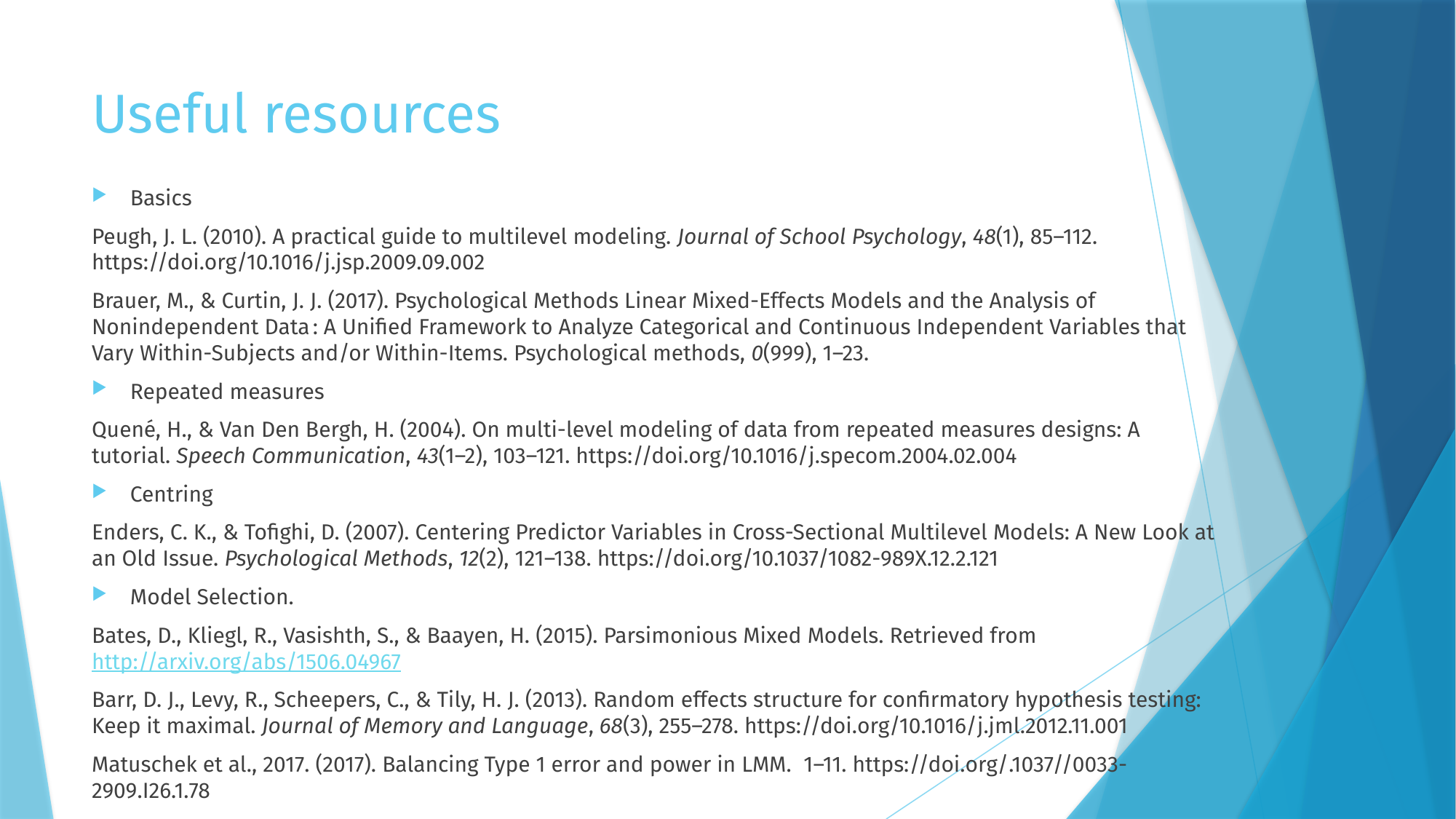

# Useful resources
Basics
Peugh, J. L. (2010). A practical guide to multilevel modeling. Journal of School Psychology, 48(1), 85–112. https://doi.org/10.1016/j.jsp.2009.09.002
Brauer, M., & Curtin, J. J. (2017). Psychological Methods Linear Mixed-Effects Models and the Analysis of Nonindependent Data : A Unified Framework to Analyze Categorical and Continuous Independent Variables that Vary Within-Subjects and/or Within-Items. Psychological methods, 0(999), 1–23.
Repeated measures
Quené, H., & Van Den Bergh, H. (2004). On multi-level modeling of data from repeated measures designs: A tutorial. Speech Communication, 43(1–2), 103–121. https://doi.org/10.1016/j.specom.2004.02.004
Centring
Enders, C. K., & Tofighi, D. (2007). Centering Predictor Variables in Cross-Sectional Multilevel Models: A New Look at an Old Issue. Psychological Methods, 12(2), 121–138. https://doi.org/10.1037/1082-989X.12.2.121
Model Selection.
Bates, D., Kliegl, R., Vasishth, S., & Baayen, H. (2015). Parsimonious Mixed Models. Retrieved from http://arxiv.org/abs/1506.04967
Barr, D. J., Levy, R., Scheepers, C., & Tily, H. J. (2013). Random effects structure for confirmatory hypothesis testing: Keep it maximal. Journal of Memory and Language, 68(3), 255–278. https://doi.org/10.1016/j.jml.2012.11.001
Matuschek et al., 2017. (2017). Balancing Type 1 error and power in LMM.  1–11. https://doi.org/.1037//0033-2909.I26.1.78